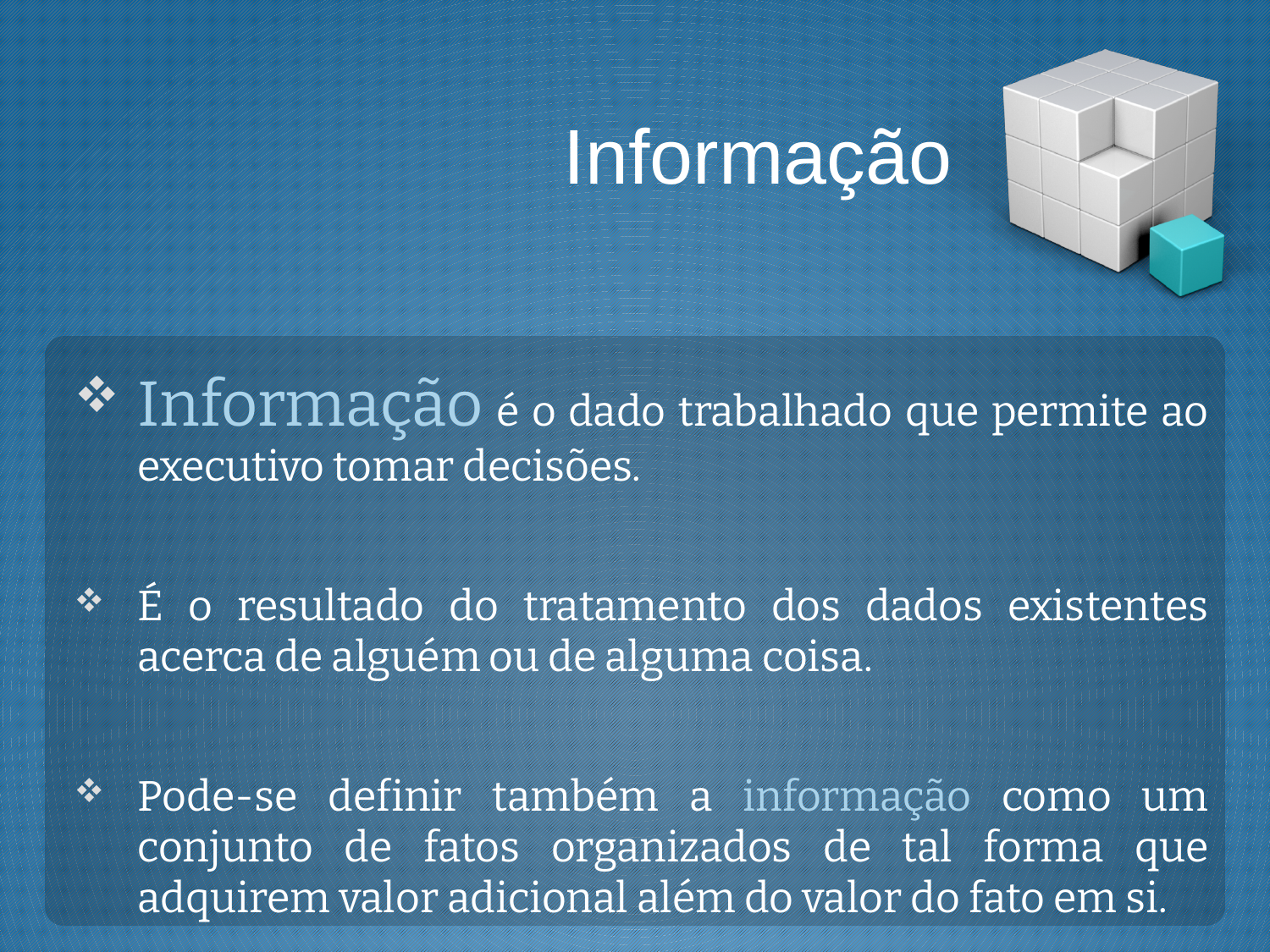

# Informação

Informação é o dado trabalhado que permite ao executivo tomar decisões.

É o resultado do tratamento dos dados existentes acerca de alguém ou de alguma coisa.

Pode-se definir também a informação como um conjunto de fatos organizados de tal forma que adquirem valor adicional além do valor do fato em si.